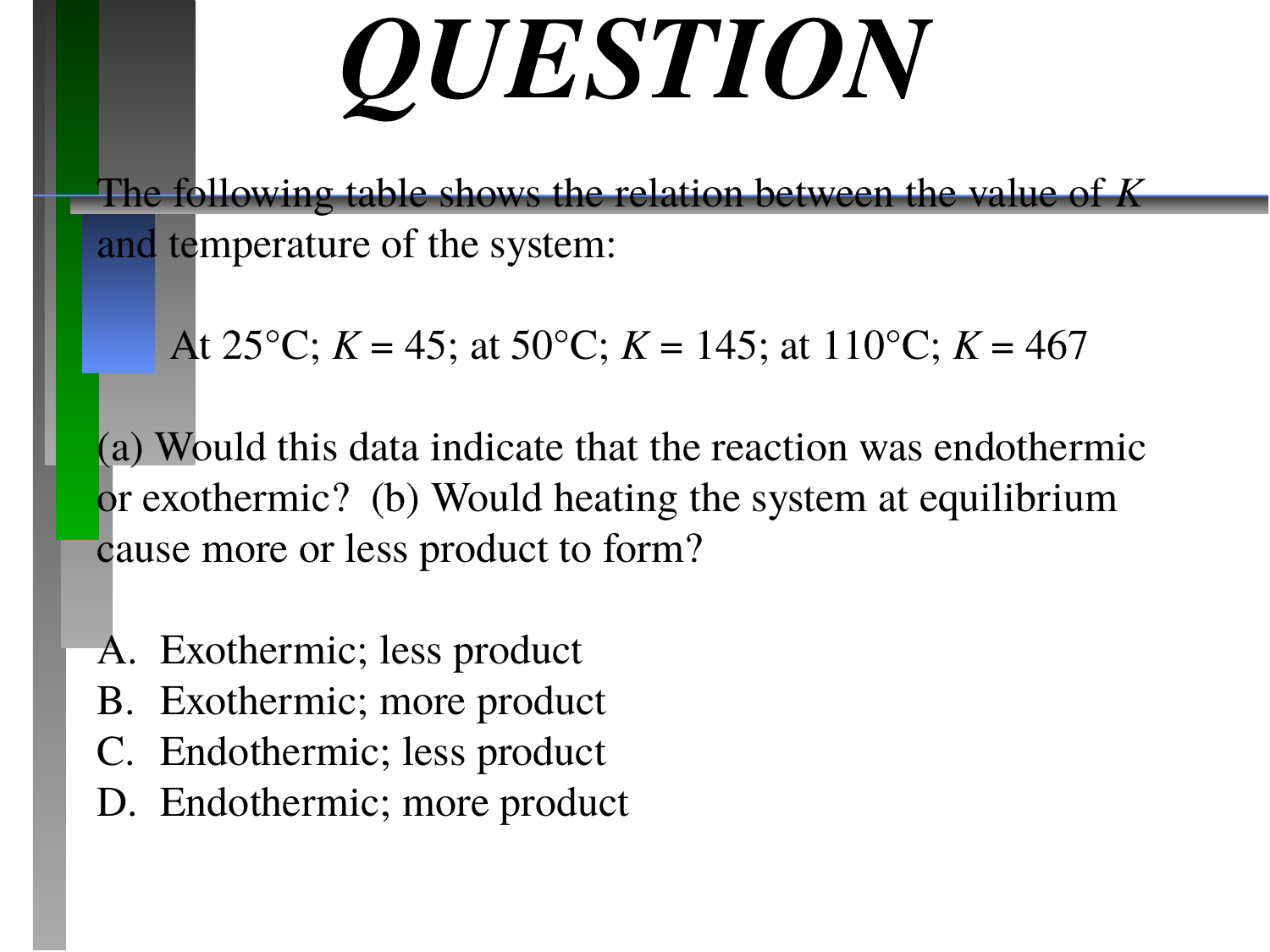

# QUESTION
The following table shows the relation between the value of K and temperature of the system:

At 25°C; K = 45; at 50°C; K = 145; at 110°C; K = 467

(a) Would this data indicate that the reaction was endothermic or exothermic?  (b) Would heating the system at equilibrium cause more or less product to form?

Exothermic; less product
Exothermic; more product
Endothermic; less product
Endothermic; more product